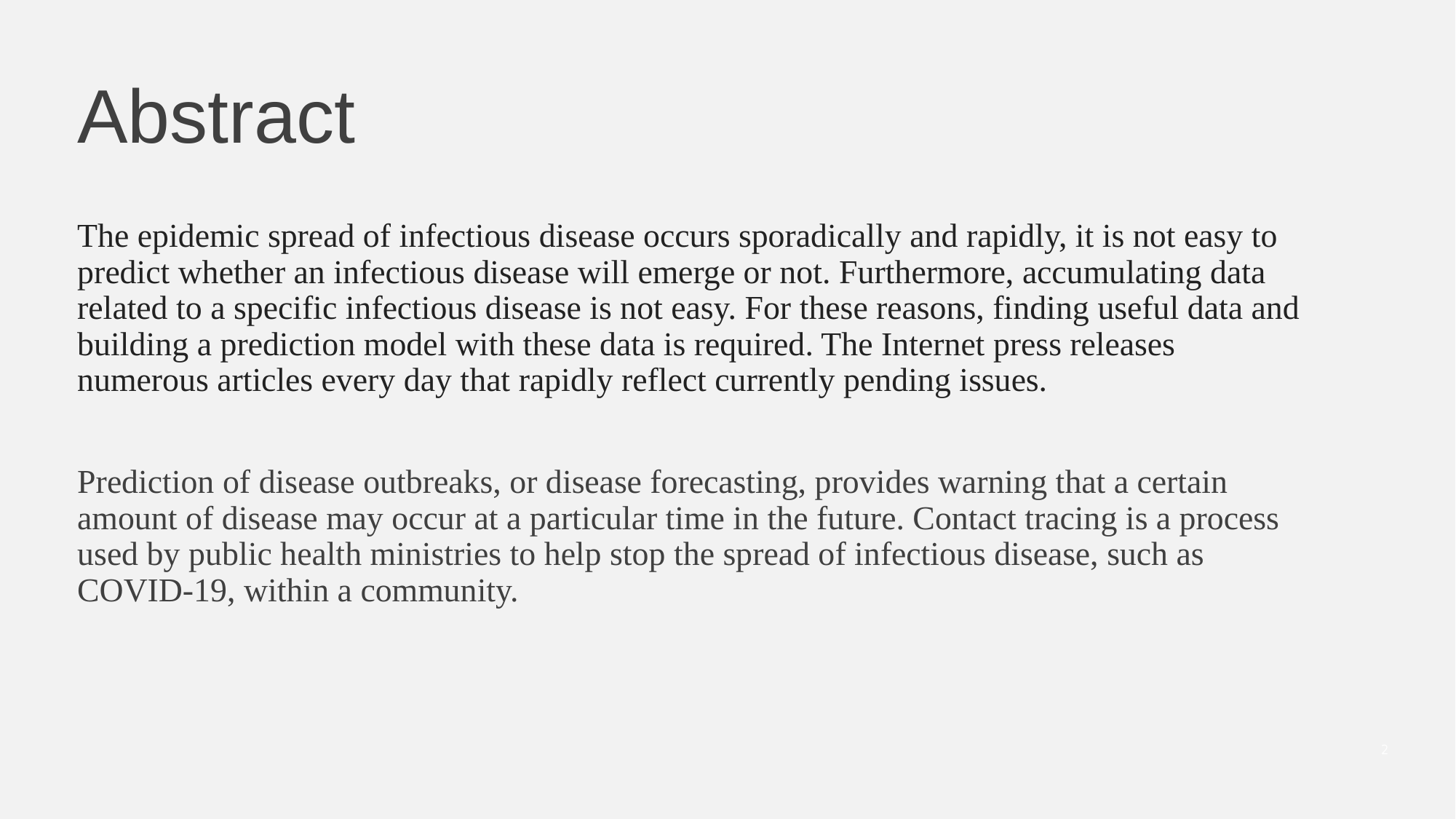

# Abstract

The epidemic spread of infectious disease occurs sporadically and rapidly, it is not easy to predict whether an infectious disease will emerge or not. Furthermore, accumulating data related to a specific infectious disease is not easy. For these reasons, finding useful data and building a prediction model with these data is required. The Internet press releases numerous articles every day that rapidly reflect currently pending issues.

Prediction of disease outbreaks, or disease forecasting, provides warning that a certain amount of disease may occur at a particular time in the future. Contact tracing is a process used by public health ministries to help stop the spread of infectious disease, such as COVID-19, within a community.

2